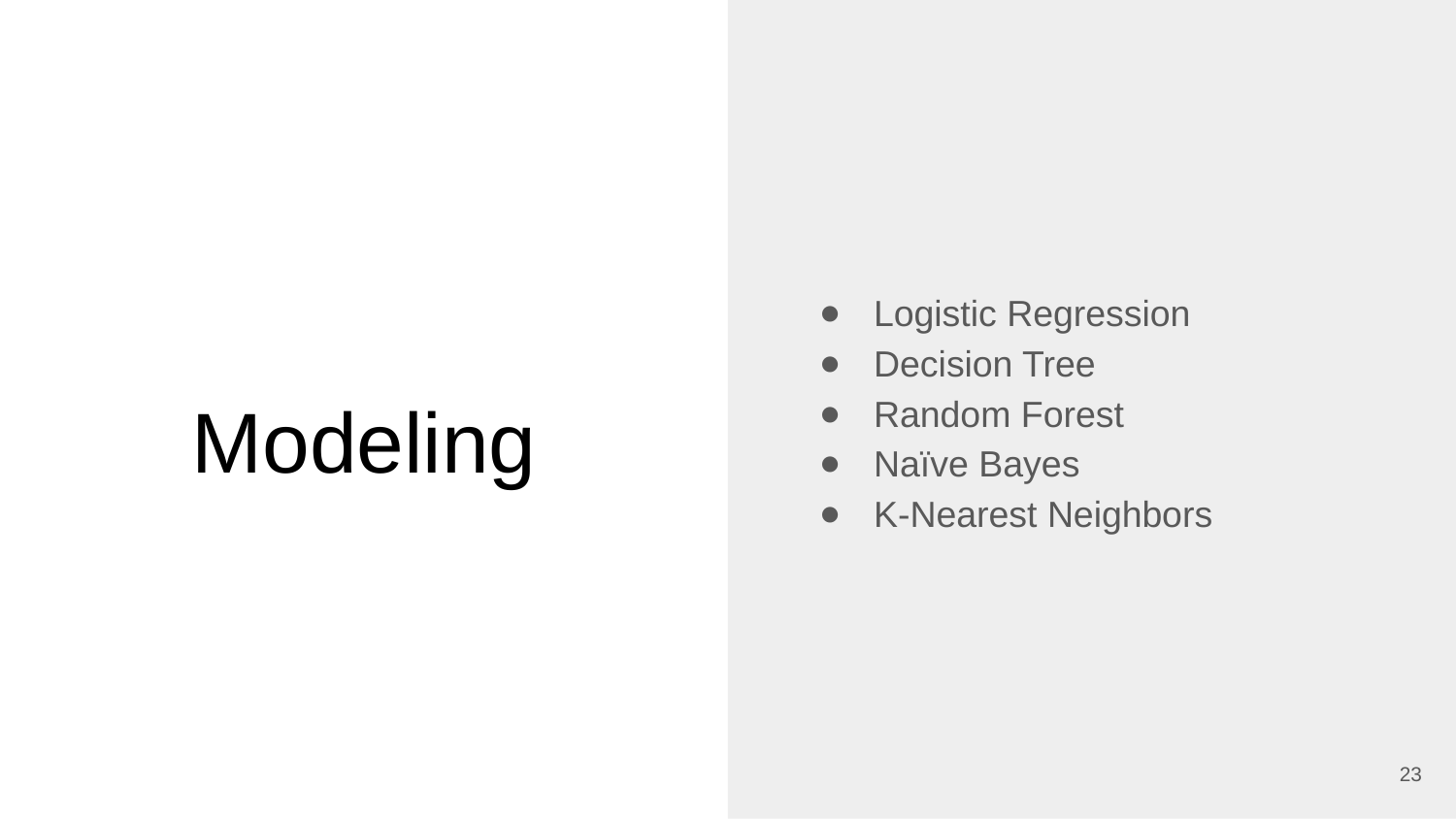

Logistic Regression
Decision Tree
Random Forest
Naïve Bayes
K-Nearest Neighbors
# Modeling
23